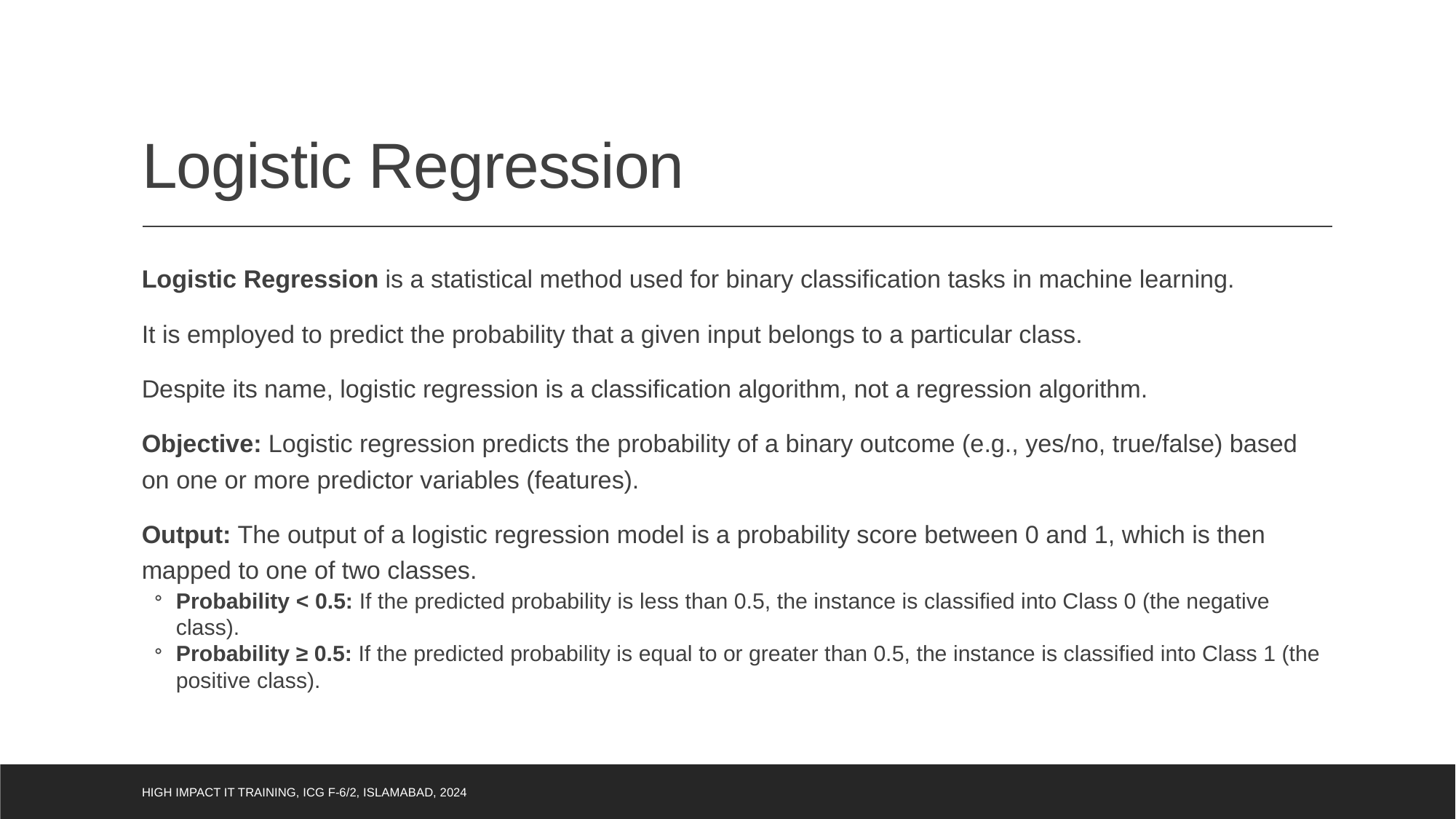

# Logistic Regression
Logistic Regression is a statistical method used for binary classification tasks in machine learning.
It is employed to predict the probability that a given input belongs to a particular class.
Despite its name, logistic regression is a classification algorithm, not a regression algorithm.
Objective: Logistic regression predicts the probability of a binary outcome (e.g., yes/no, true/false) based on one or more predictor variables (features).
Output: The output of a logistic regression model is a probability score between 0 and 1, which is then mapped to one of two classes.
Probability < 0.5: If the predicted probability is less than 0.5, the instance is classified into Class 0 (the negative class).
Probability ≥ 0.5: If the predicted probability is equal to or greater than 0.5, the instance is classified into Class 1 (the positive class).

High Impact IT Training, ICG F-6/2, Islamabad, 2024